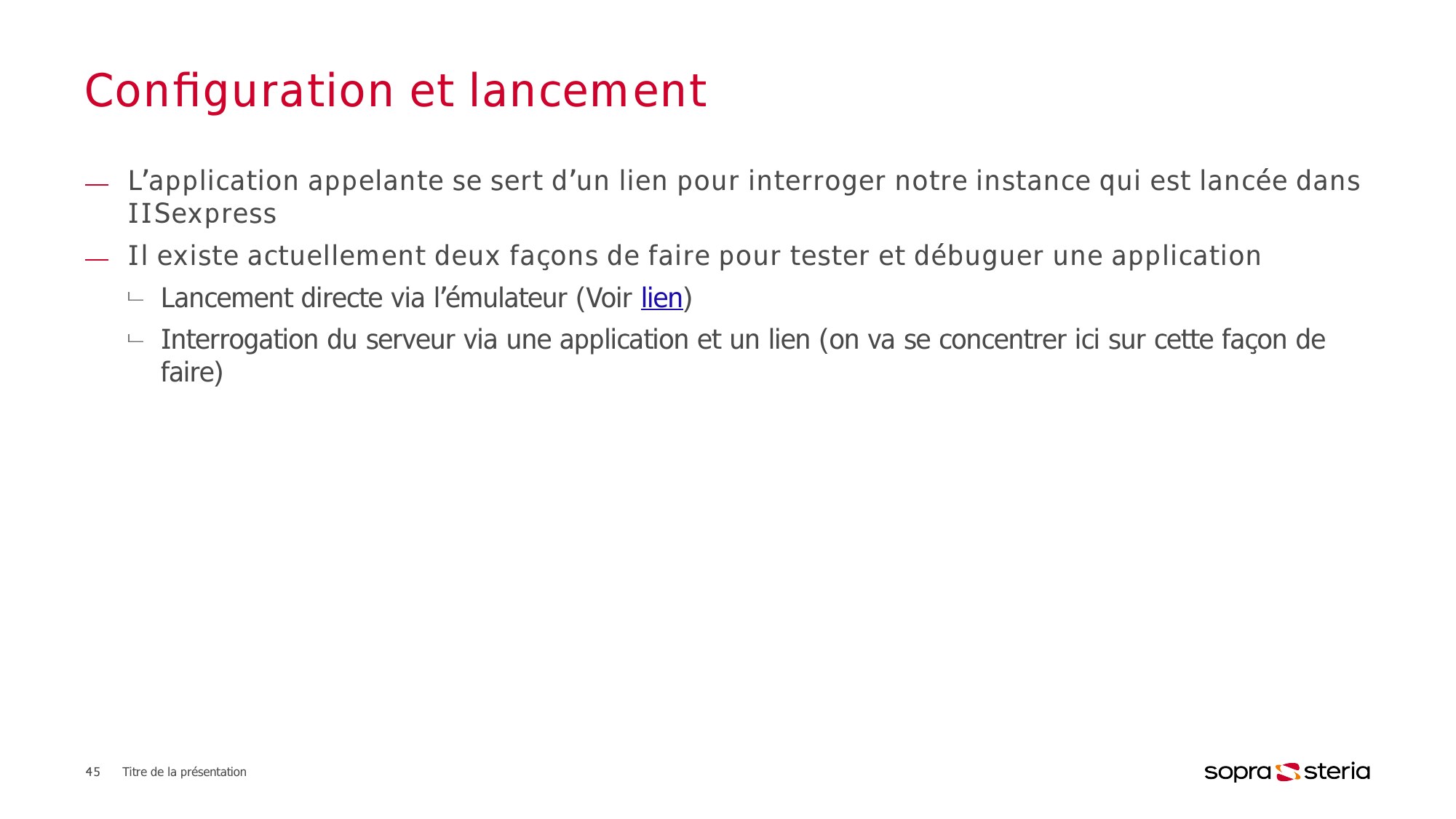

# Configuration et lancement

L’application appelante se sert d’un lien pour interroger notre instance qui est lancée dans IISexpress
Il existe actuellement deux façons de faire pour tester et débuguer une application
Lancement directe via l’émulateur (Voir lien)
Interrogation du serveur via une application et un lien (on va se concentrer ici sur cette façon de faire)
45
Titre de la présentation